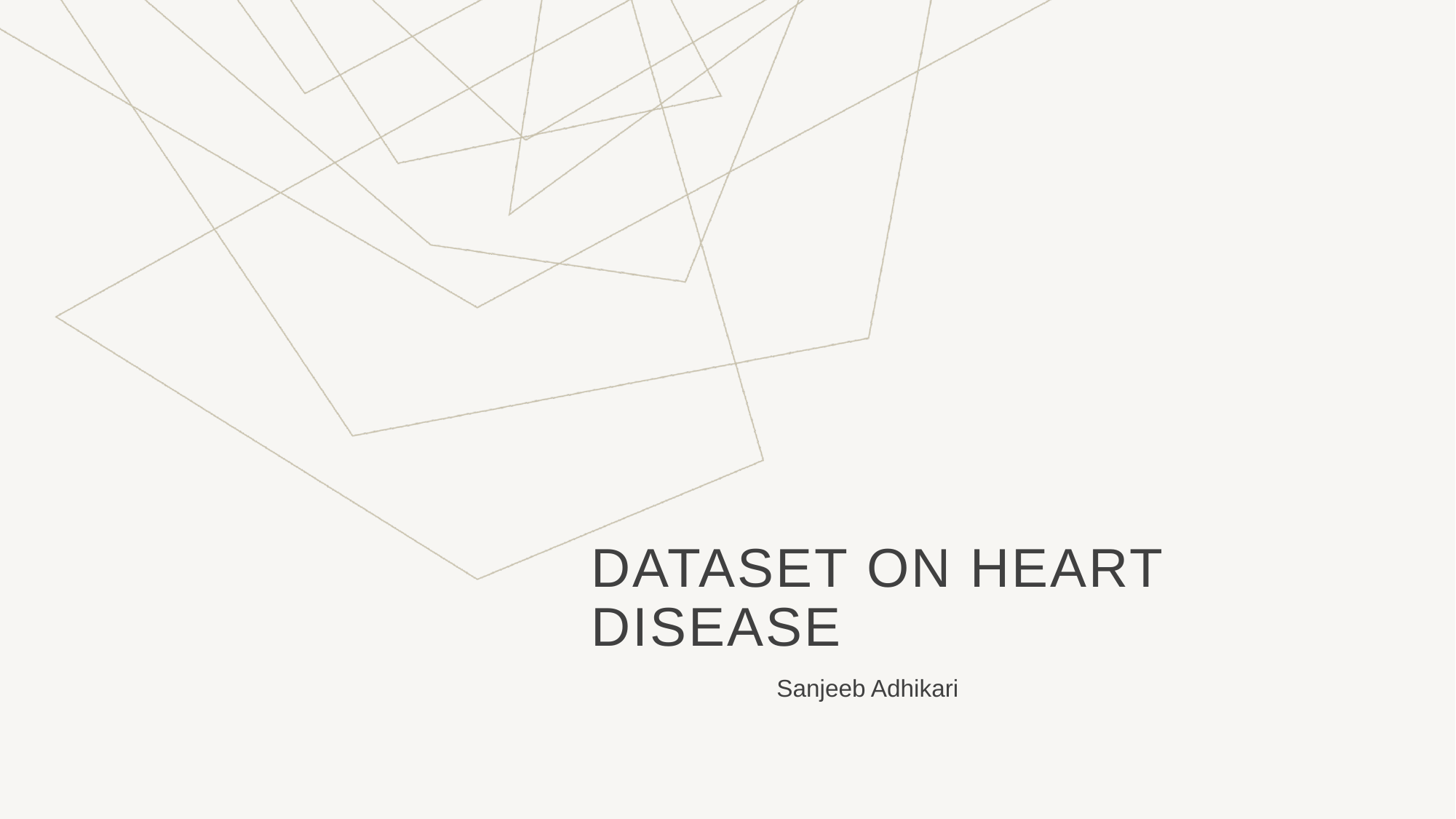

# Dataset on heart disease
Sanjeeb Adhikari